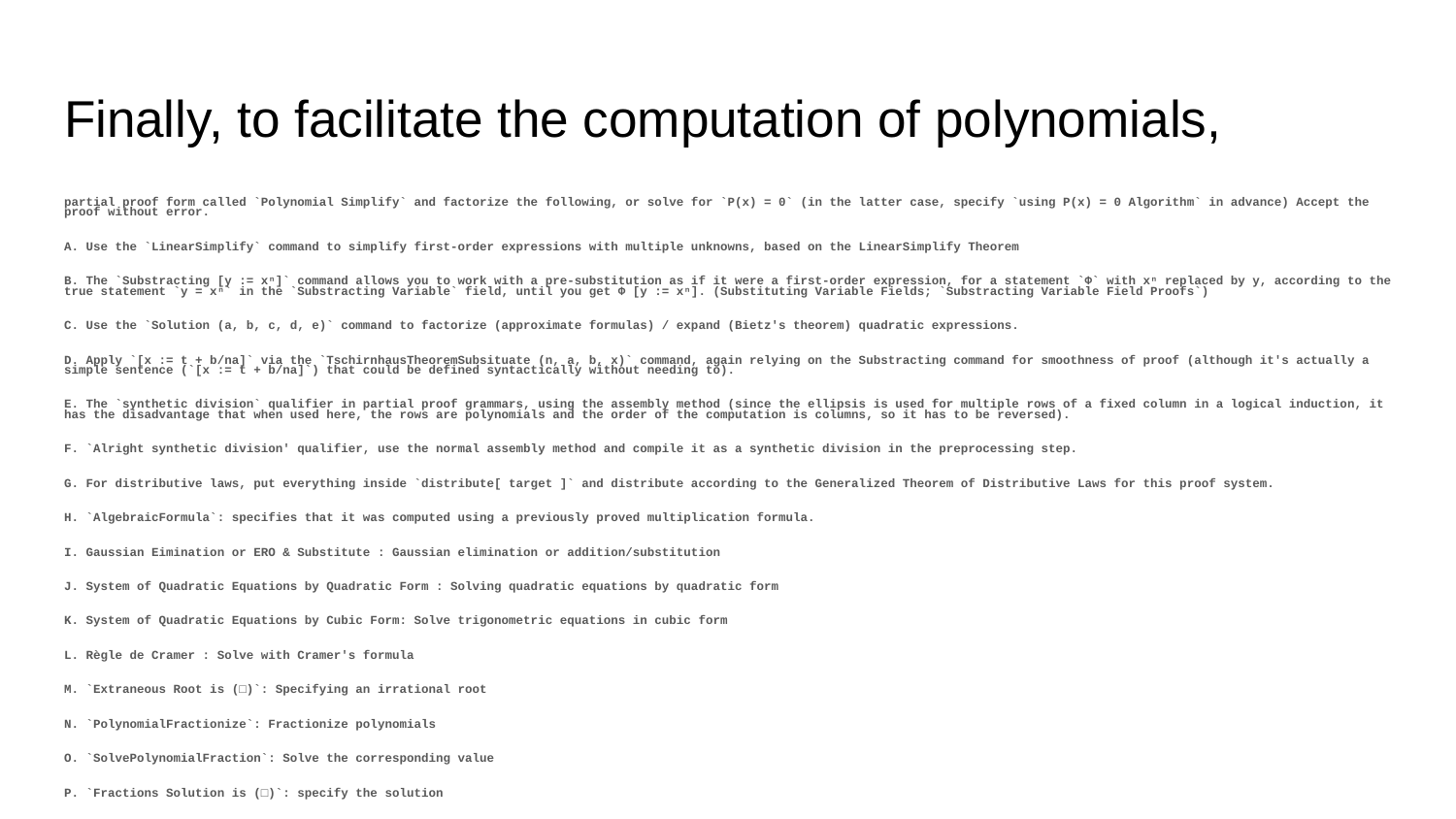

# Finally, to facilitate the computation of polynomials,
partial proof form called `Polynomial Simplify` and factorize the following, or solve for `P(x) = 0` (in the latter case, specify `using P(x) = 0 Algorithm` in advance) Accept the proof without error.
A. Use the `LinearSimplify` command to simplify first-order expressions with multiple unknowns, based on the LinearSimplify Theorem
B. The `Substracting [y := xⁿ]` command allows you to work with a pre-substitution as if it were a first-order expression, for a statement `Φ` with xⁿ replaced by y, according to the true statement `y = xⁿ` in the `Substracting Variable` field, until you get Φ [y := xⁿ]. (Substituting Variable Fields; `Substracting Variable Field Proofs`)
C. Use the `Solution (a, b, c, d, e)` command to factorize (approximate formulas) / expand (Bietz's theorem) quadratic expressions.
D. Apply `[x := t + b/na]` via the `TschirnhausTheoremSubsituate (n, a, b, x)` command, again relying on the Substracting command for smoothness of proof (although it's actually a simple sentence (`[x := t + b/na]`) that could be defined syntactically without needing to).
E. The `synthetic division` qualifier in partial proof grammars, using the assembly method (since the ellipsis is used for multiple rows of a fixed column in a logical induction, it has the disadvantage that when used here, the rows are polynomials and the order of the computation is columns, so it has to be reversed).
F. `Alright synthetic division' qualifier, use the normal assembly method and compile it as a synthetic division in the preprocessing step.
G. For distributive laws, put everything inside `distribute[ target ]` and distribute according to the Generalized Theorem of Distributive Laws for this proof system.
H. `AlgebraicFormula`: specifies that it was computed using a previously proved multiplication formula.
I. Gaussian Eimination or ERO & Substitute : Gaussian elimination or addition/substitution
J. System of Quadratic Equations by Quadratic Form : Solving quadratic equations by quadratic form
K. System of Quadratic Equations by Cubic Form: Solve trigonometric equations in cubic form
L. Règle de Cramer : Solve with Cramer's formula
M. `Extraneous Root is (□)`: Specifying an irrational root
N. `PolynomialFractionize`: Fractionize polynomials
O. `SolvePolynomialFraction`: Solve the corresponding value
P. `Fractions Solution is (□)`: specify the solution